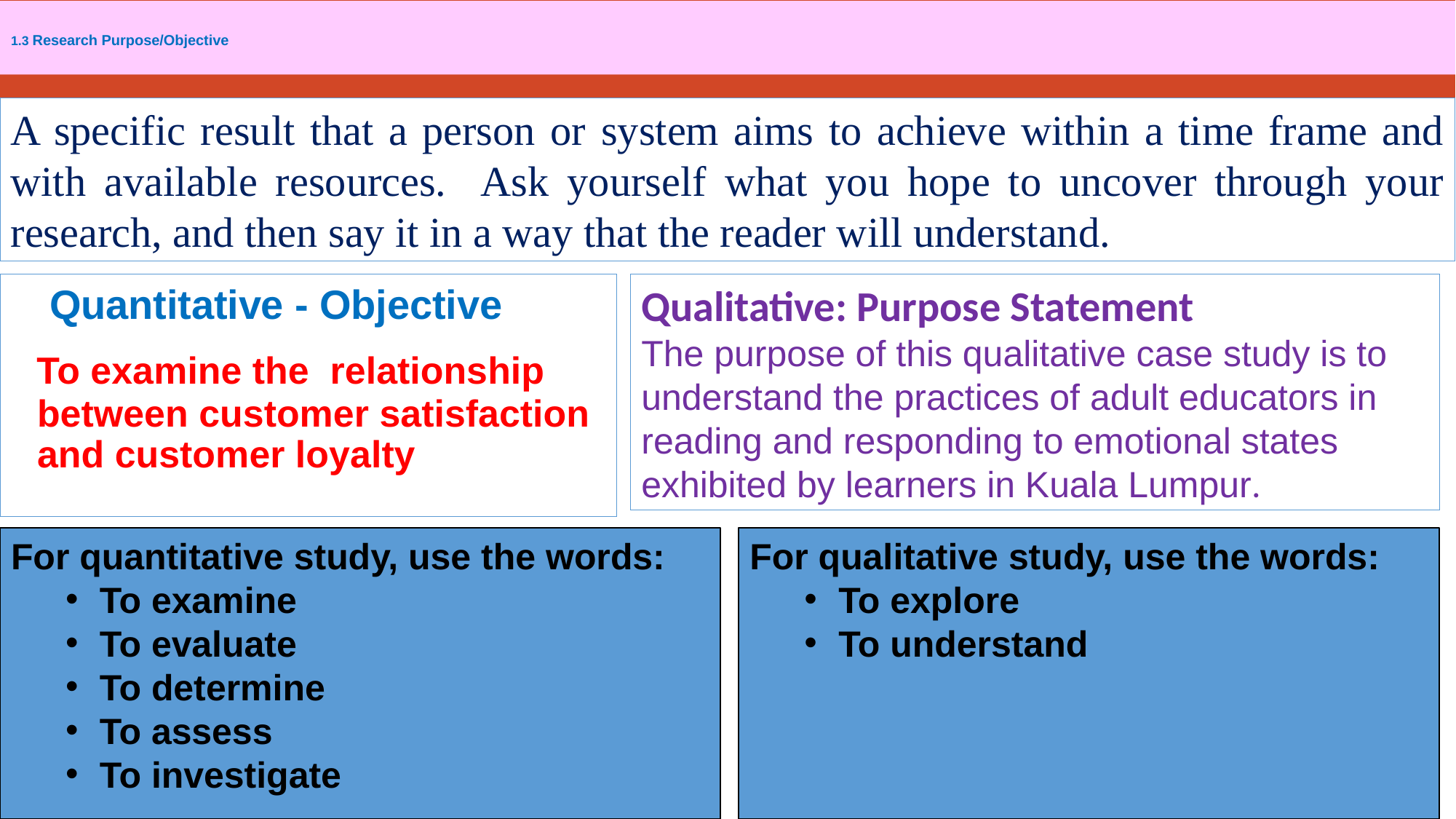

# 1.3 Research Purpose/Objective
A specific result that a person or system aims to achieve within a time frame and with available resources.  Ask yourself what you hope to uncover through your research, and then say it in a way that the reader will understand.
   Quantitative - Objective
  To examine the  relationship between customer satisfaction and customer loyalty
Qualitative: Purpose Statement
The purpose of this qualitative case study is to  understand the practices of adult educators in reading and responding to emotional states exhibited by learners in Kuala Lumpur.
For quantitative study, use the words:
To examine
To evaluate
To determine
To assess
To investigate
For qualitative study, use the words:
To explore
To understand